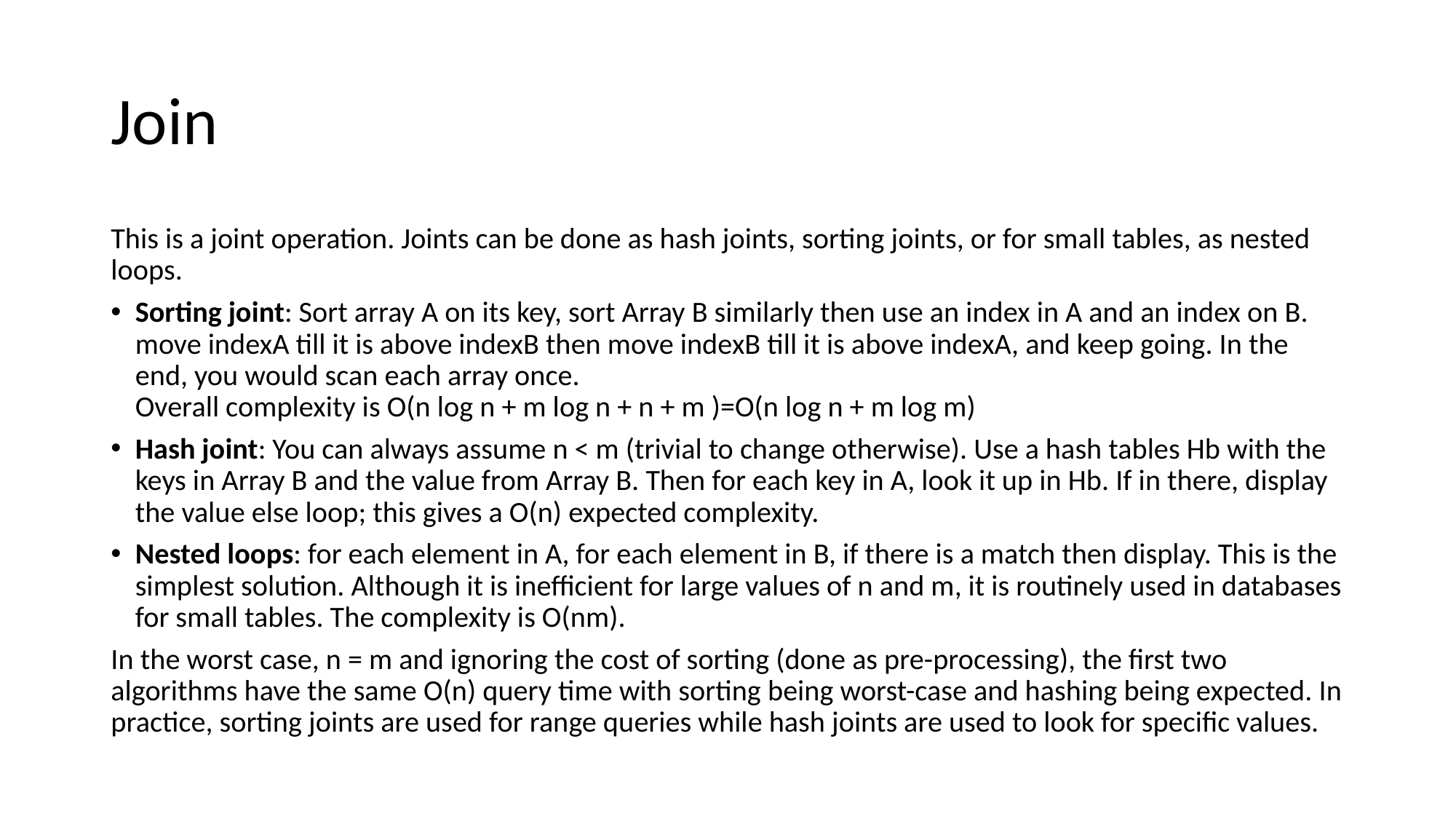

# Join
This is a joint operation. Joints can be done as hash joints, sorting joints, or for small tables, as nested loops.
Sorting joint: Sort array A on its key, sort Array B similarly then use an index in A and an index on B. move indexA till it is above indexB then move indexB till it is above indexA, and keep going. In the end, you would scan each array once.
Overall complexity is O(n log n + m log n + n + m )=O(n log n + m log m)
Hash joint: You can always assume n < m (trivial to change otherwise). Use a hash tables Hb with the keys in Array B and the value from Array B. Then for each key in A, look it up in Hb. If in there, display the value else loop; this gives a O(n) expected complexity.
Nested loops: for each element in A, for each element in B, if there is a match then display. This is the simplest solution. Although it is inefficient for large values of n and m, it is routinely used in databases for small tables. The complexity is O(nm).
In the worst case, n = m and ignoring the cost of sorting (done as pre-processing), the first two algorithms have the same O(n) query time with sorting being worst-case and hashing being expected. In practice, sorting joints are used for range queries while hash joints are used to look for specific values.